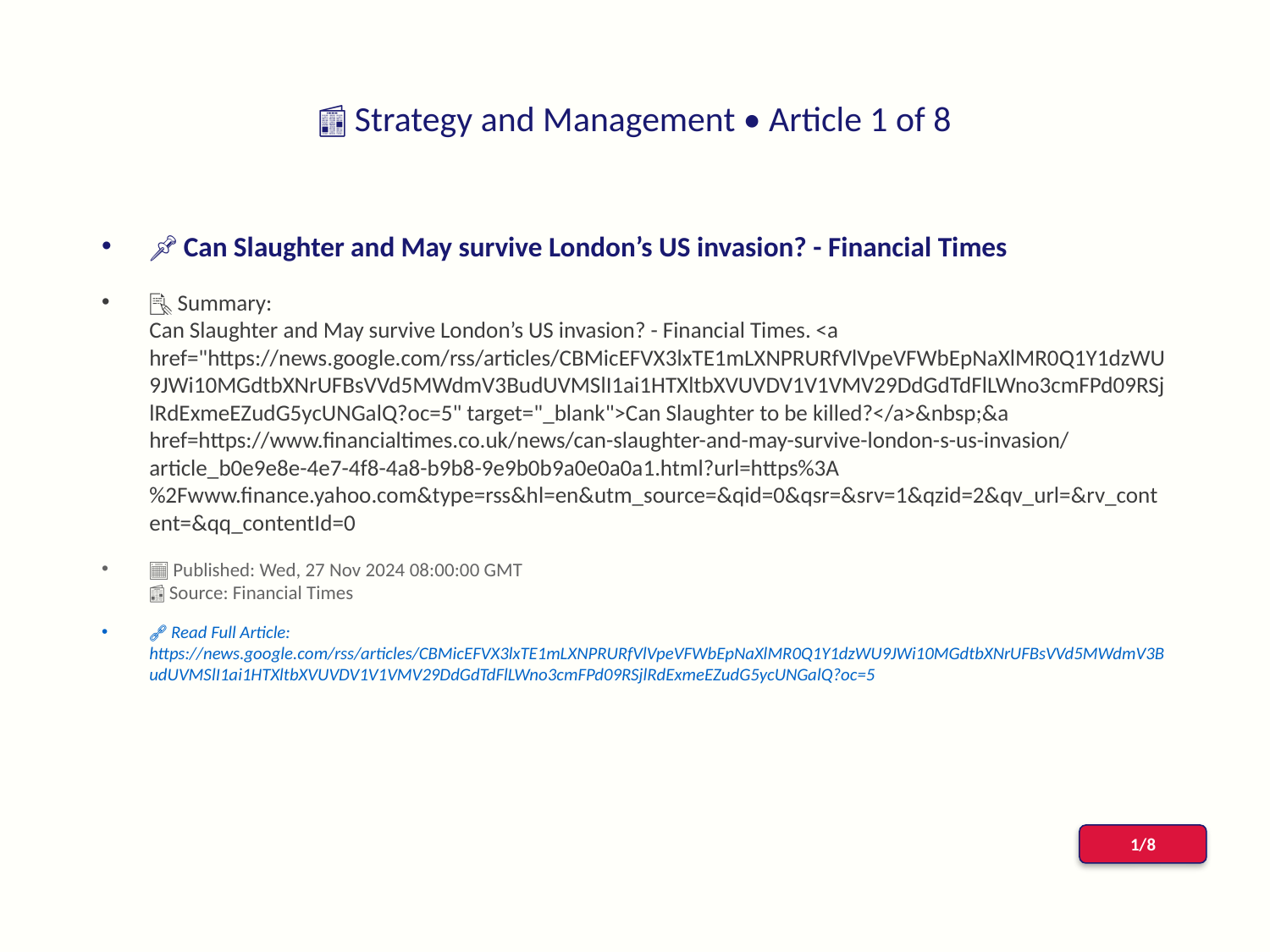

# 📰 Strategy and Management • Article 1 of 8
📌 Can Slaughter and May survive London’s US invasion? - Financial Times
📝 Summary:
Can Slaughter and May survive London’s US invasion? - Financial Times. <a href="https://news.google.com/rss/articles/CBMicEFVX3lxTE1mLXNPRURfVlVpeVFWbEpNaXlMR0Q1Y1dzWU9JWi10MGdtbXNrUFBsVVd5MWdmV3BudUVMSlI1ai1HTXltbXVUVDV1V1VMV29DdGdTdFlLWno3cmFPd09RSjlRdExmeEZudG5ycUNGalQ?oc=5" target="_blank">Can Slaughter to be killed?</a>&nbsp;&a href=https://www.financialtimes.co.uk/news/can-slaughter-and-may-survive-london-s-us-invasion/article_b0e9e8e-4e7-4f8-4a8-b9b8-9e9b0b9a0e0a0a1.html?url=https%3A%2Fwww.finance.yahoo.com&type=rss&hl=en&utm_source=&qid=0&qsr=&srv=1&qzid=2&qv_url=&rv_content=&qq_contentId=0
📅 Published: Wed, 27 Nov 2024 08:00:00 GMT
📰 Source: Financial Times
🔗 Read Full Article: https://news.google.com/rss/articles/CBMicEFVX3lxTE1mLXNPRURfVlVpeVFWbEpNaXlMR0Q1Y1dzWU9JWi10MGdtbXNrUFBsVVd5MWdmV3BudUVMSlI1ai1HTXltbXVUVDV1V1VMV29DdGdTdFlLWno3cmFPd09RSjlRdExmeEZudG5ycUNGalQ?oc=5
1/8